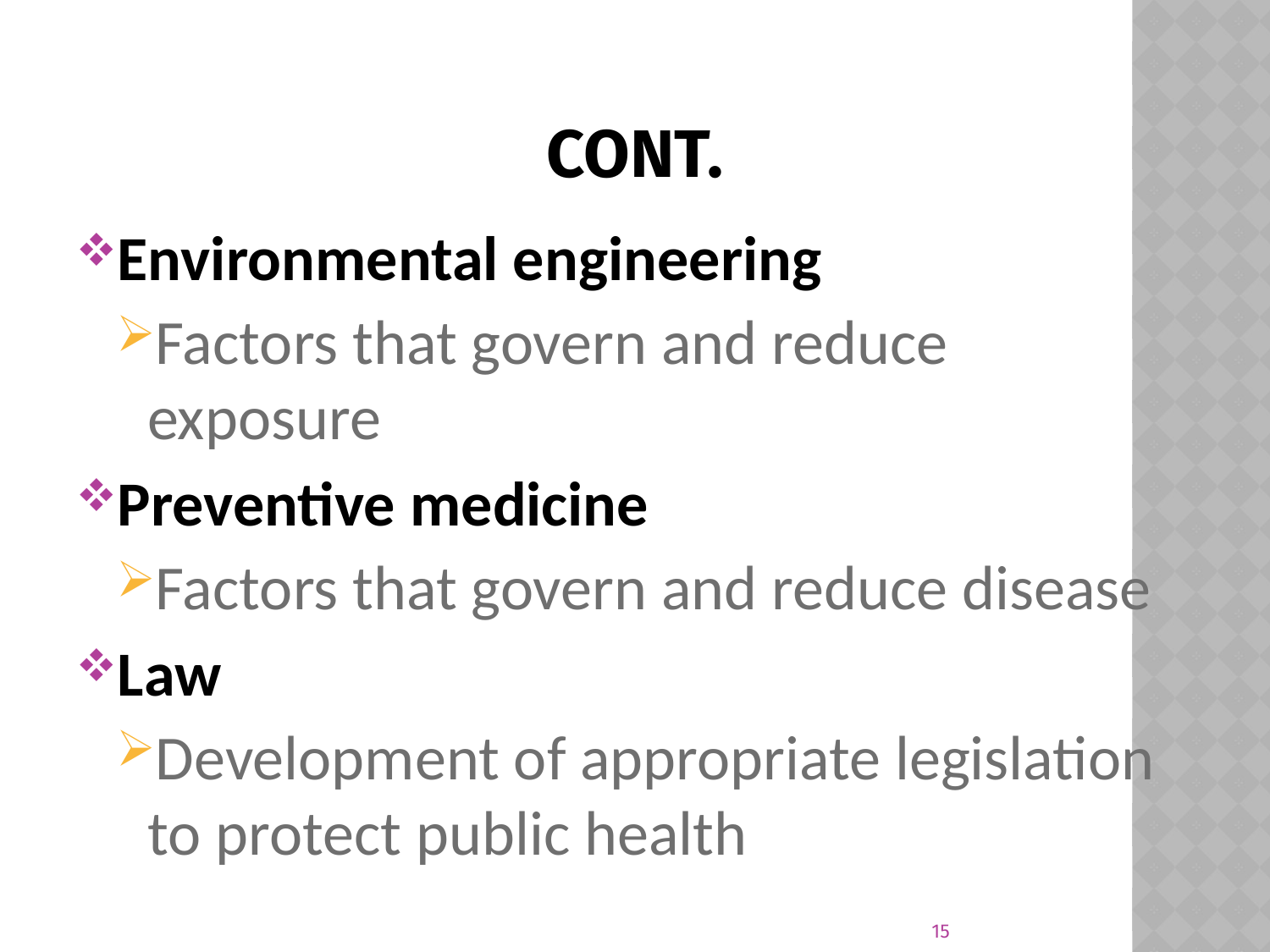

# Cont.
Environmental engineering
Factors that govern and reduce exposure
Preventive medicine
Factors that govern and reduce disease
Law
Development of appropriate legislation to protect public health

15